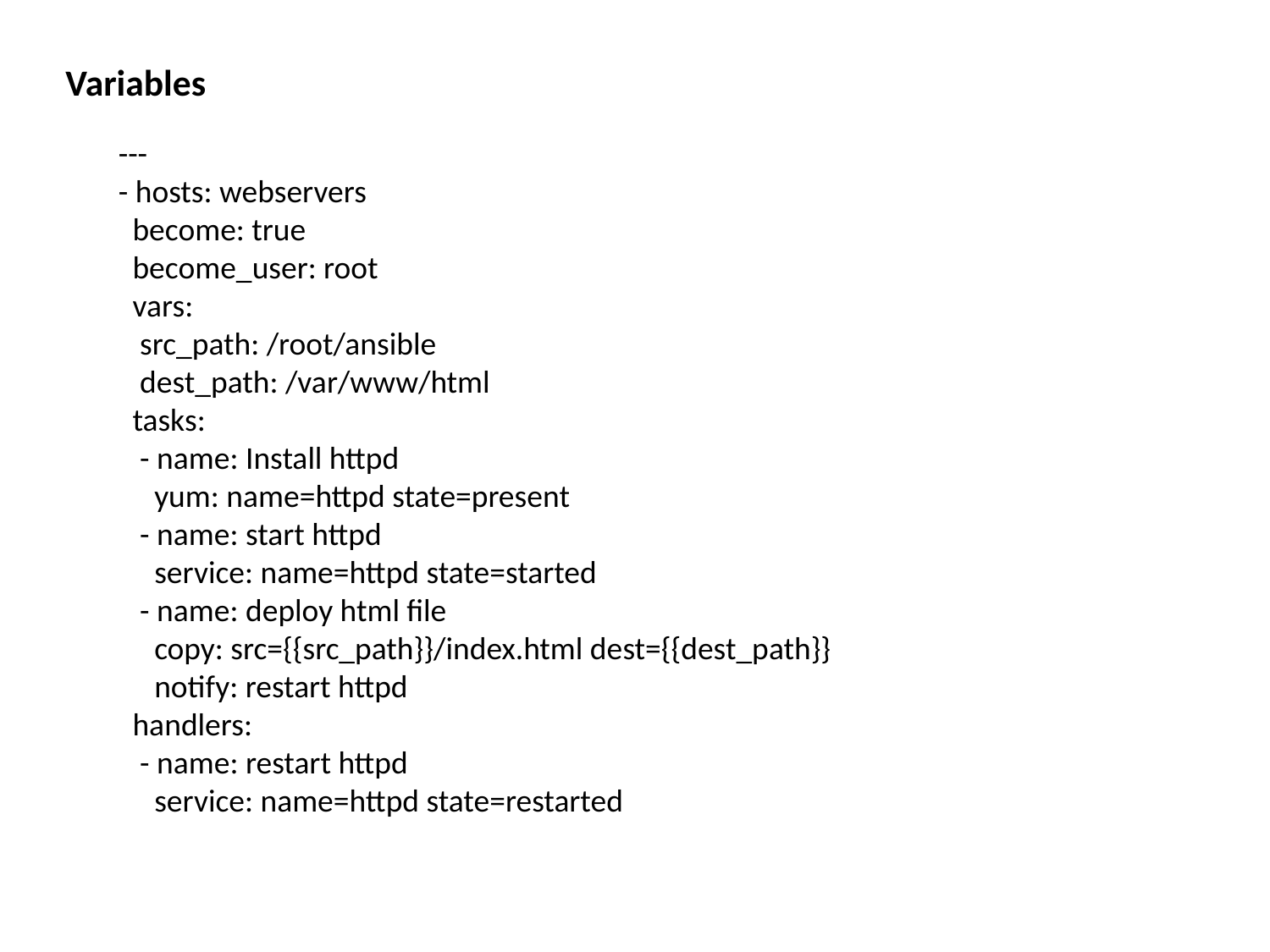

Variables
---
- hosts: webservers
  become: true
  become_user: root
  vars:
   src_path: /root/ansible
   dest_path: /var/www/html
  tasks:
   - name: Install httpd
     yum: name=httpd state=present
   - name: start httpd
     service: name=httpd state=started
   - name: deploy html file
     copy: src={{src_path}}/index.html dest={{dest_path}}
     notify: restart httpd
  handlers:
   - name: restart httpd
     service: name=httpd state=restarted